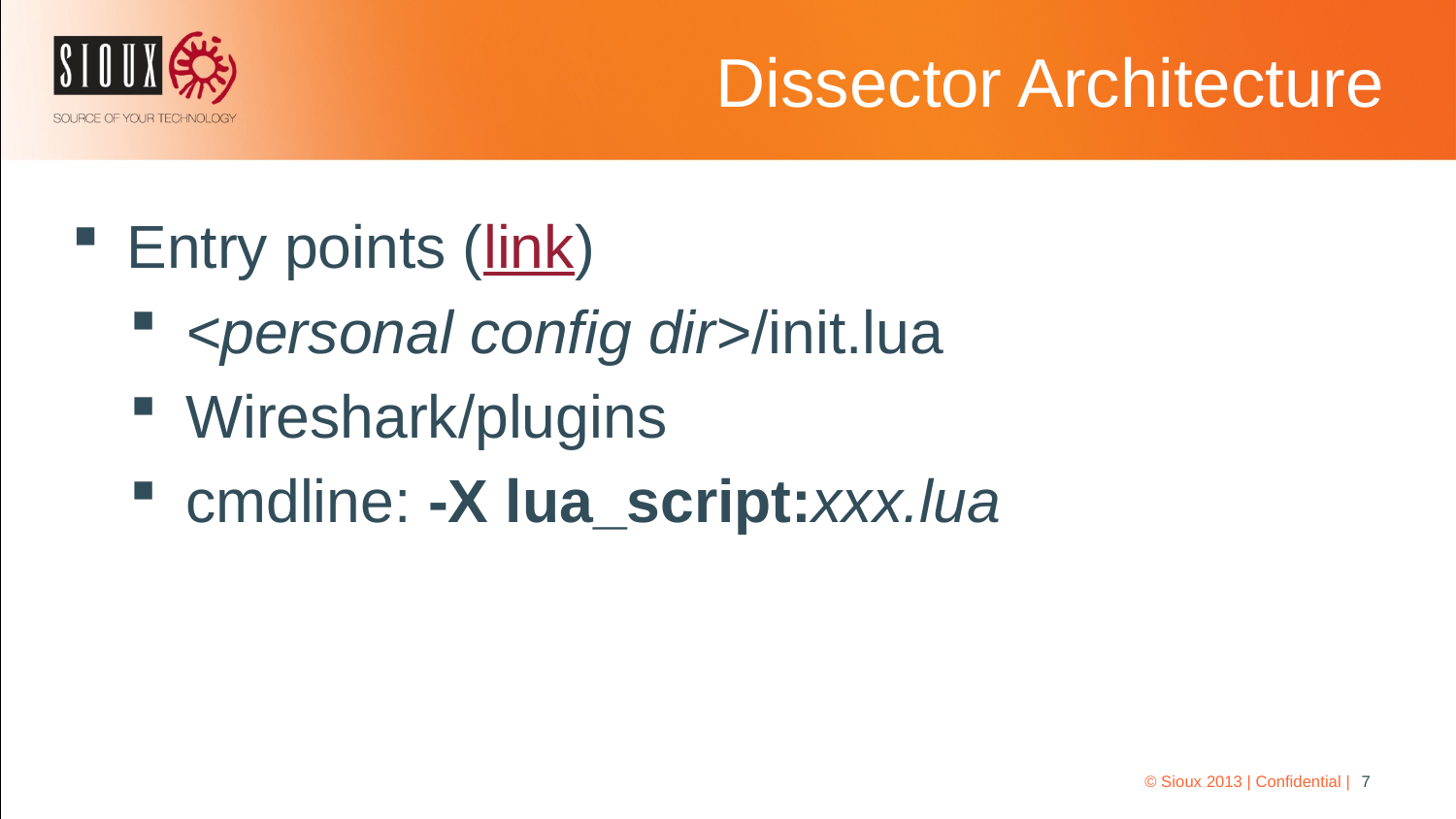

# Dissector Architecture
Entry points (link)
<personal config dir>/init.lua
Wireshark/plugins
cmdline: -X lua_script:xxx.lua

© Sioux 2013 | Confidential |
7